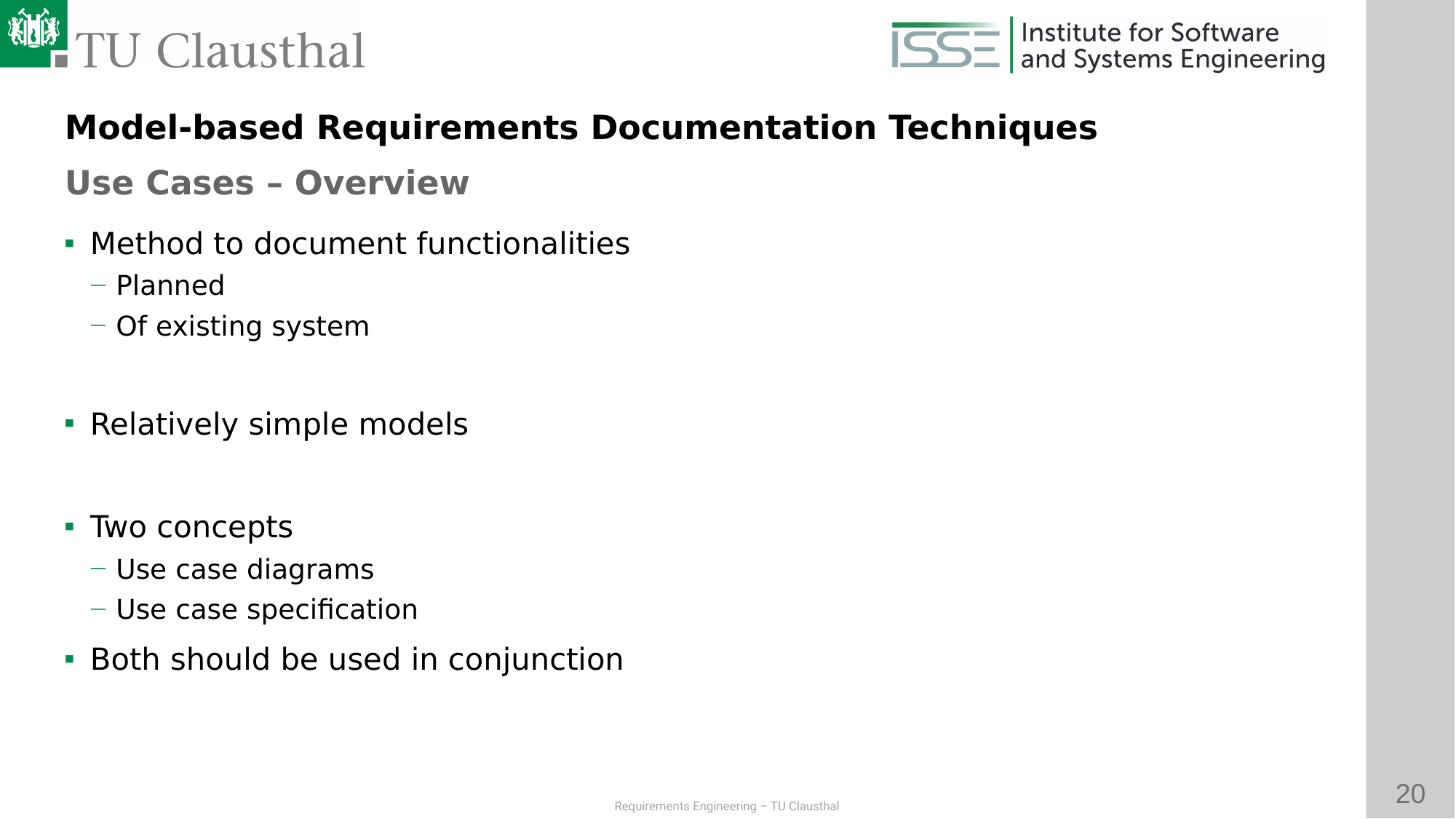

Model-based Requirements Documentation Techniques
Use Cases – Overview
# Method to document functionalities
Planned
Of existing system

Relatively simple models

Two concepts
Use case diagrams
Use case specification
Both should be used in conjunction